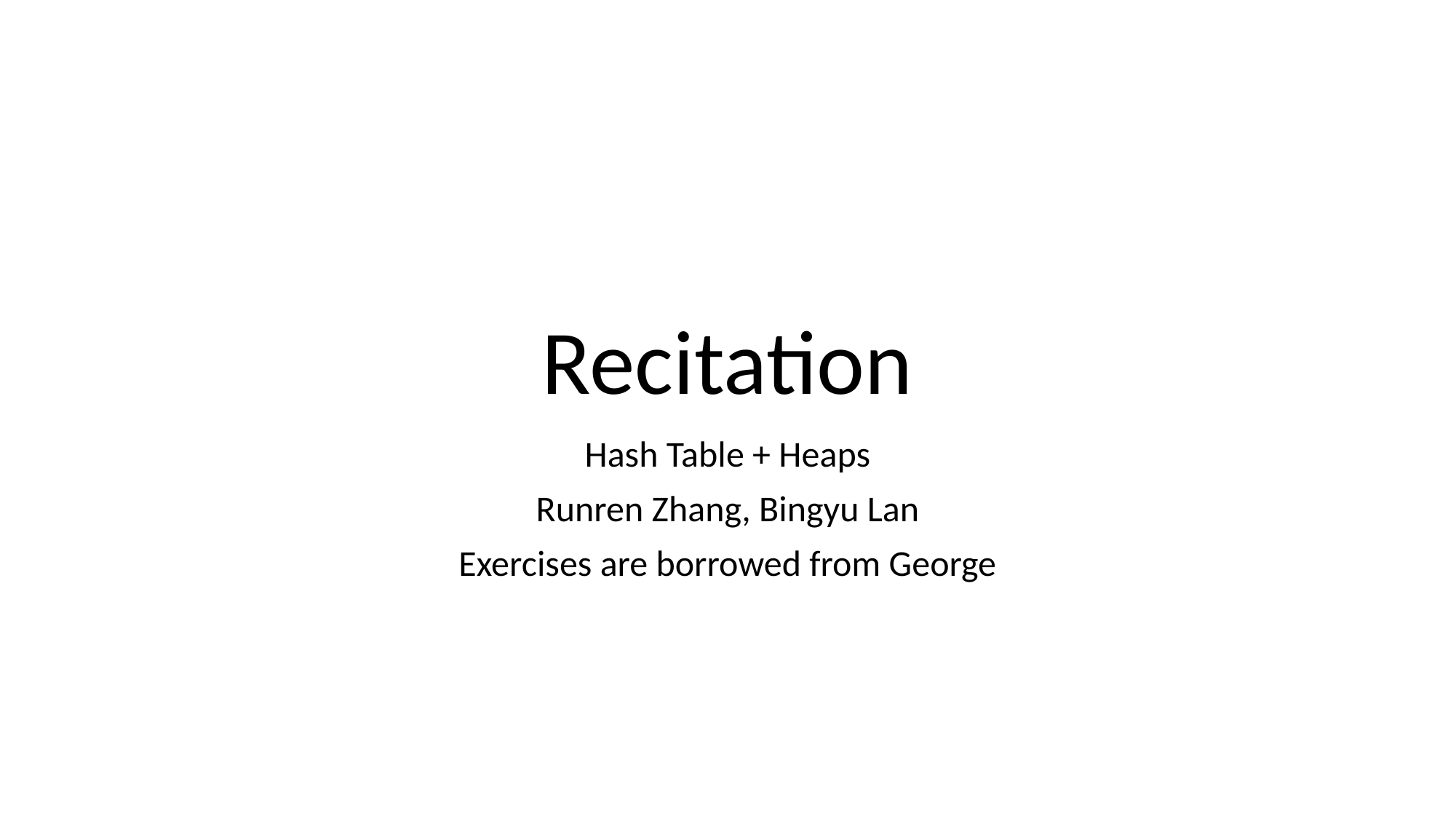

# Recitation
Hash Table + Heaps
Runren Zhang, Bingyu Lan
Exercises are borrowed from George